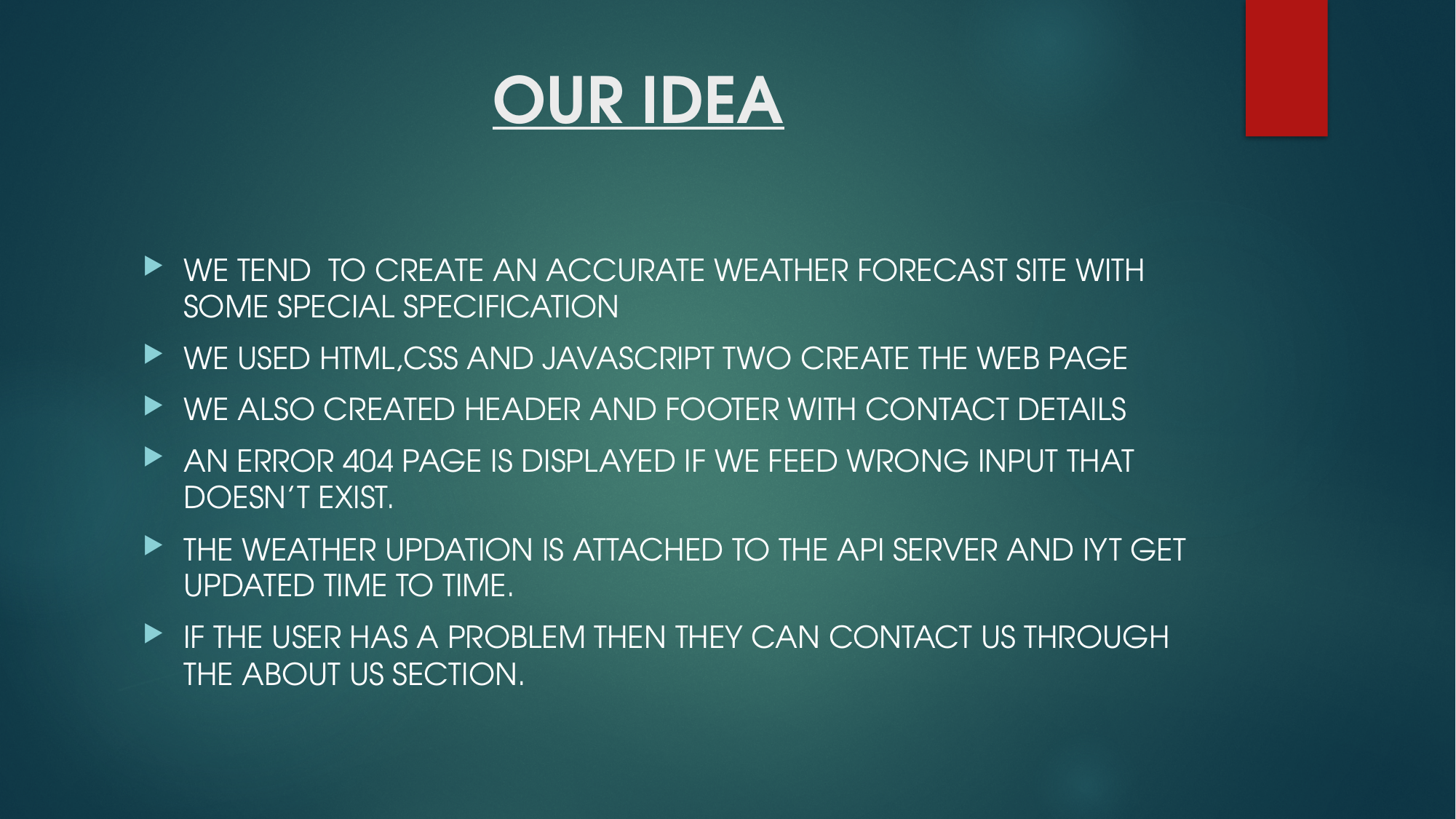

# OUR IDEA
WE TEND  TO CREATE AN ACCURATE WEATHER FORECAST SITE WITH SOME SPECIAL SPECIFICATION
WE USED HTML,CSS AND JAVASCRIPT TWO CREATE THE WEB PAGE
WE ALSO CREATED HEADER AND FOOTER WITH CONTACT DETAILS
AN ERROR 404 PAGE IS DISPLAYED IF WE FEED WRONG INPUT THAT DOESN’T EXIST.
THE WEATHER UPDATION IS ATTACHED TO THE API SERVER AND IYT GET UPDATED TIME TO TIME.
IF THE USER HAS A PROBLEM THEN THEY CAN CONTACT US THROUGH THE ABOUT US SECTION.